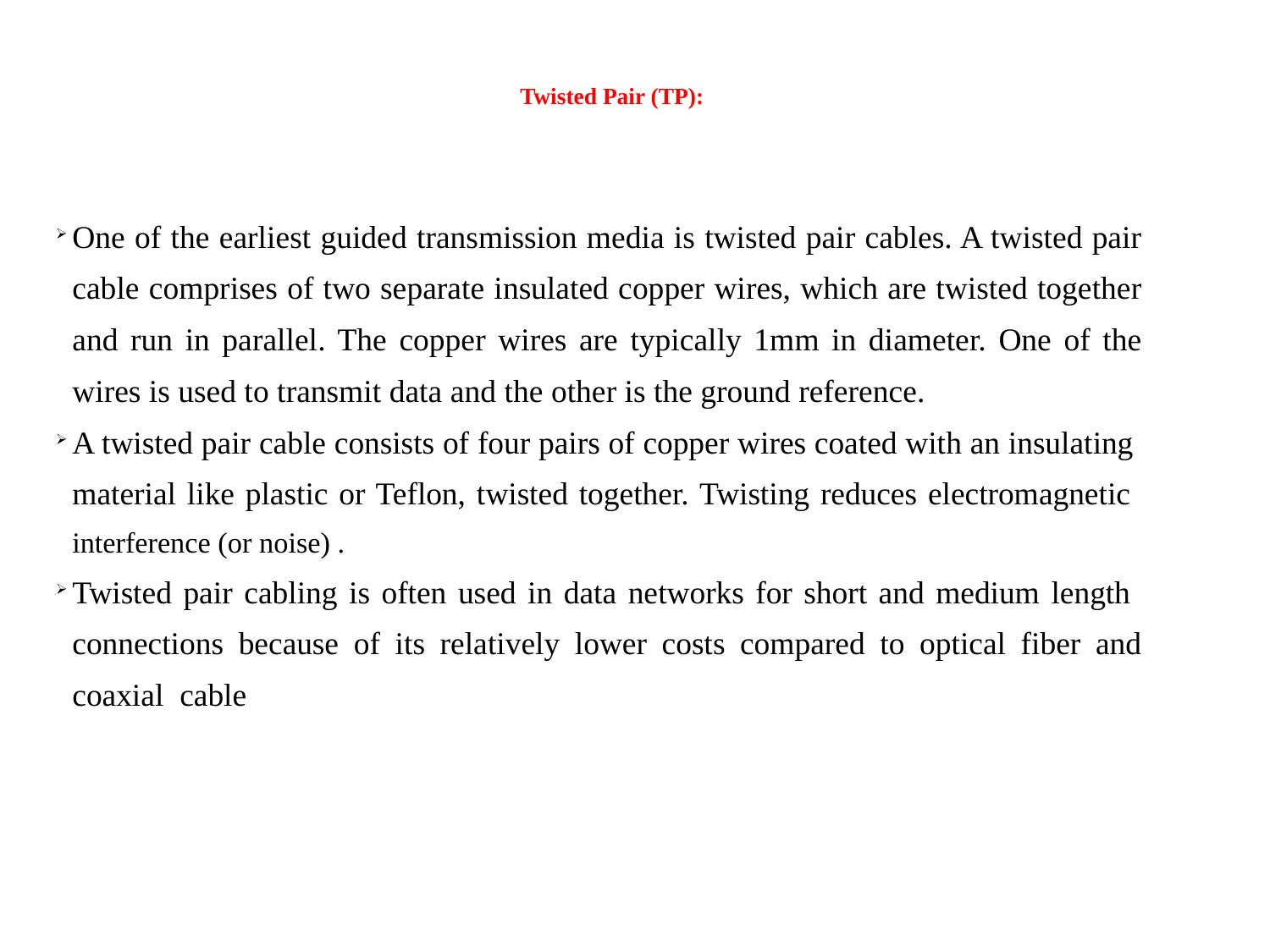

# Twisted Pair (TP):
One of the earliest guided transmission media is twisted pair cables. A twisted pair cable comprises of two separate insulated copper wires, which are twisted together and run in parallel. The copper wires are typically 1mm in diameter. One of the wires is used to transmit data and the other is the ground reference.
A twisted pair cable consists of four pairs of copper wires coated with an insulating  material like plastic or Teflon, twisted together. Twisting reduces electromagnetic  interference (or noise) .
Twisted pair cabling is often used in data networks for short and medium length  connections because of its relatively lower costs compared to optical fiber and coaxial  cable